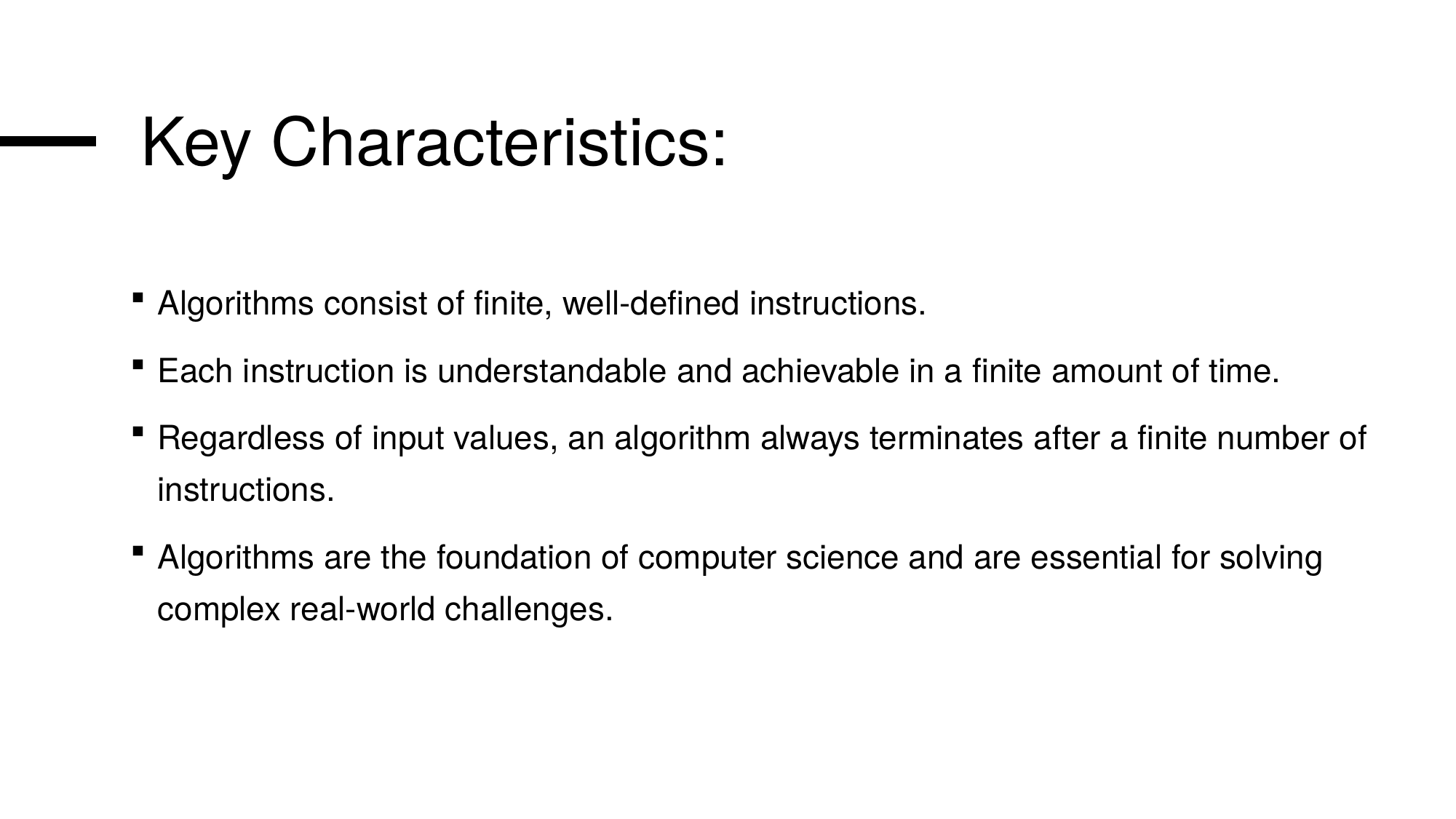

# Key Characteristics:
Algorithms consist of finite, well-defined instructions.
Each instruction is understandable and achievable in a finite amount of time.
Regardless of input values, an algorithm always terminates after a finite number of instructions.
Algorithms are the foundation of computer science and are essential for solving complex real-world challenges.